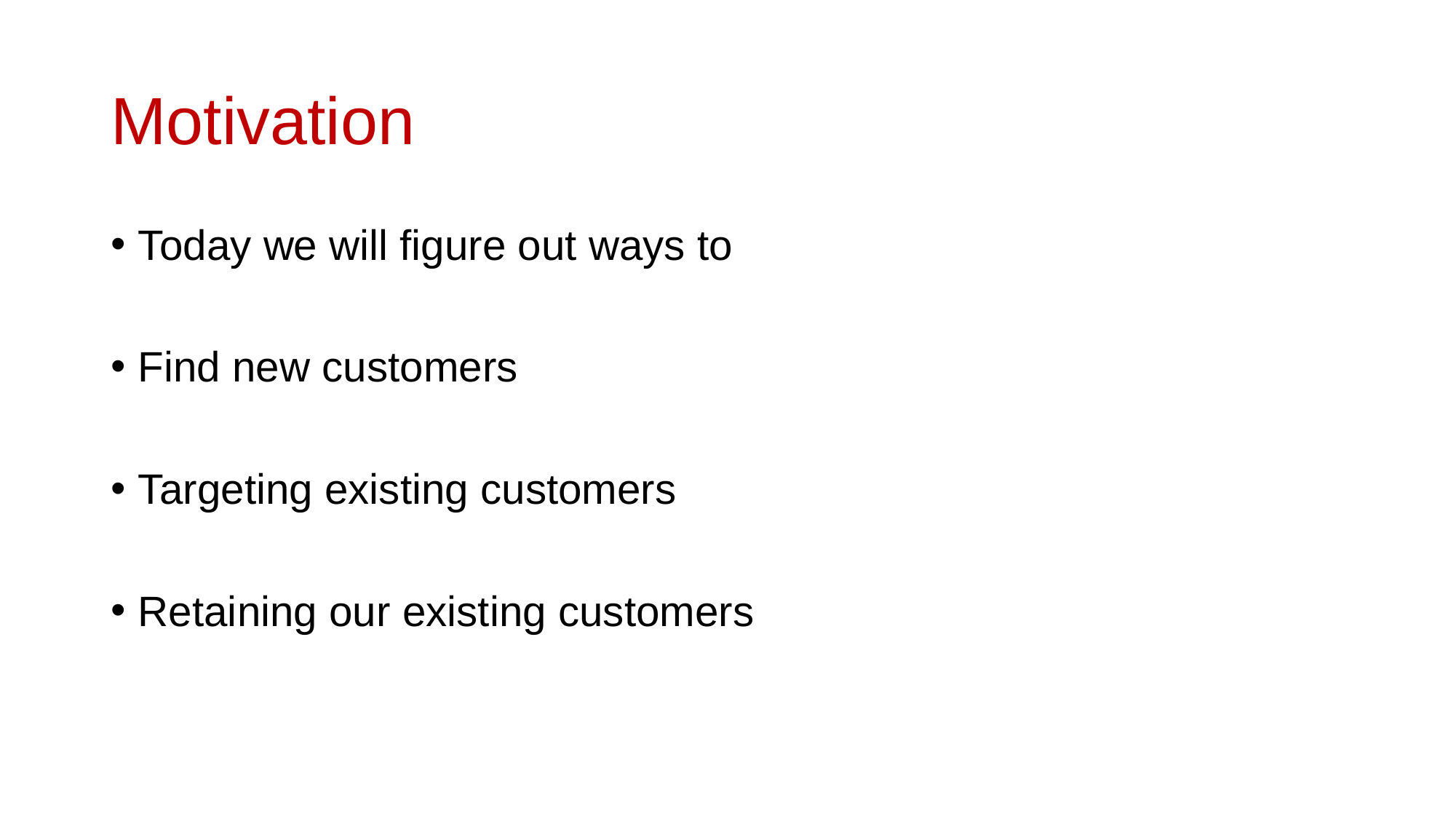

# Motivation
Today we will figure out ways to

Find new customers

Targeting existing customers

Retaining our existing customers